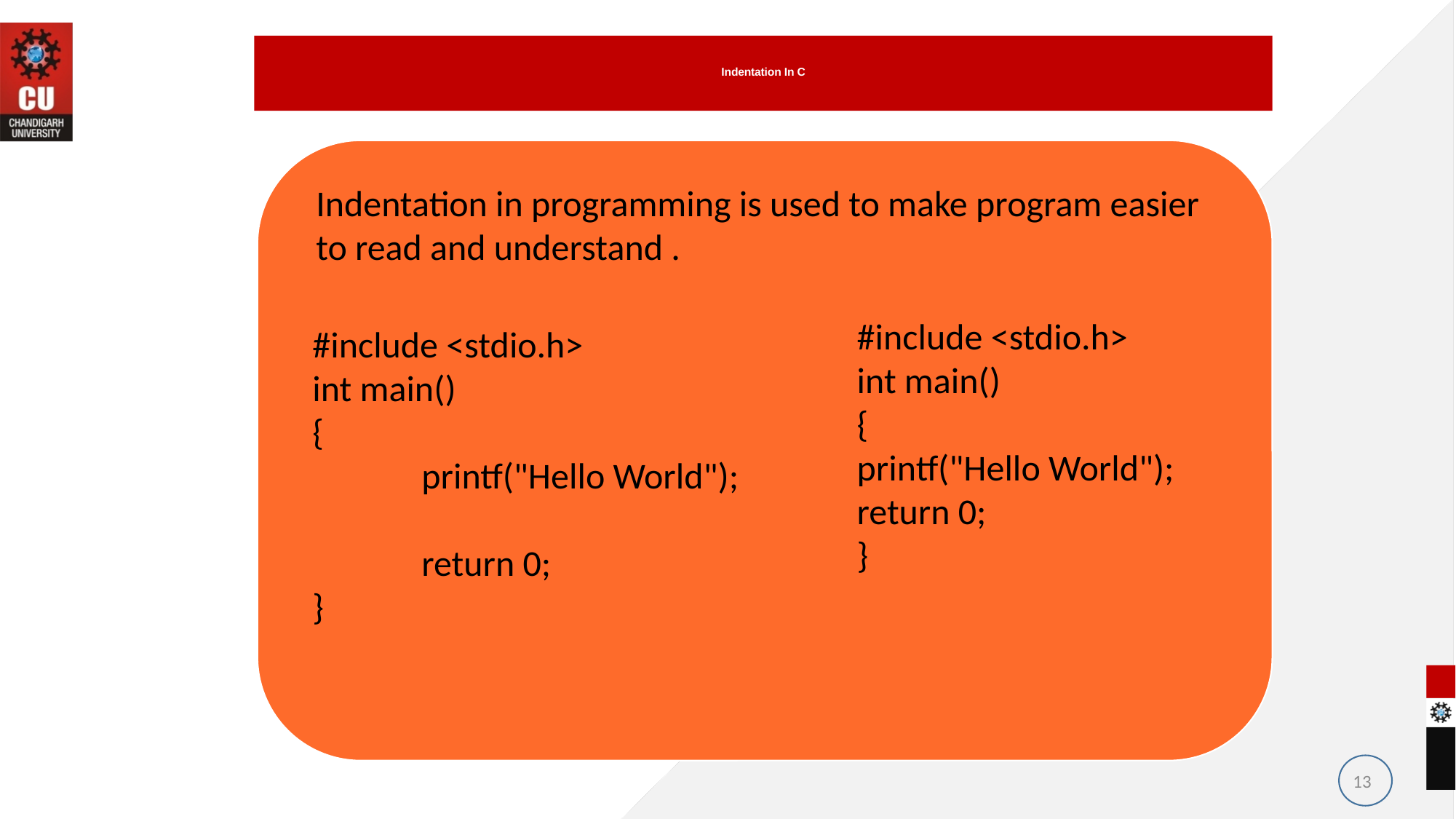

# Indentation In C

Indentation in programming is used to make program easier to read and understand .
#include <stdio.h>
int main()
{
printf("Hello World");
return 0;
}
#include <stdio.h>
int main()
{
	printf("Hello World");
	return 0;
}

13